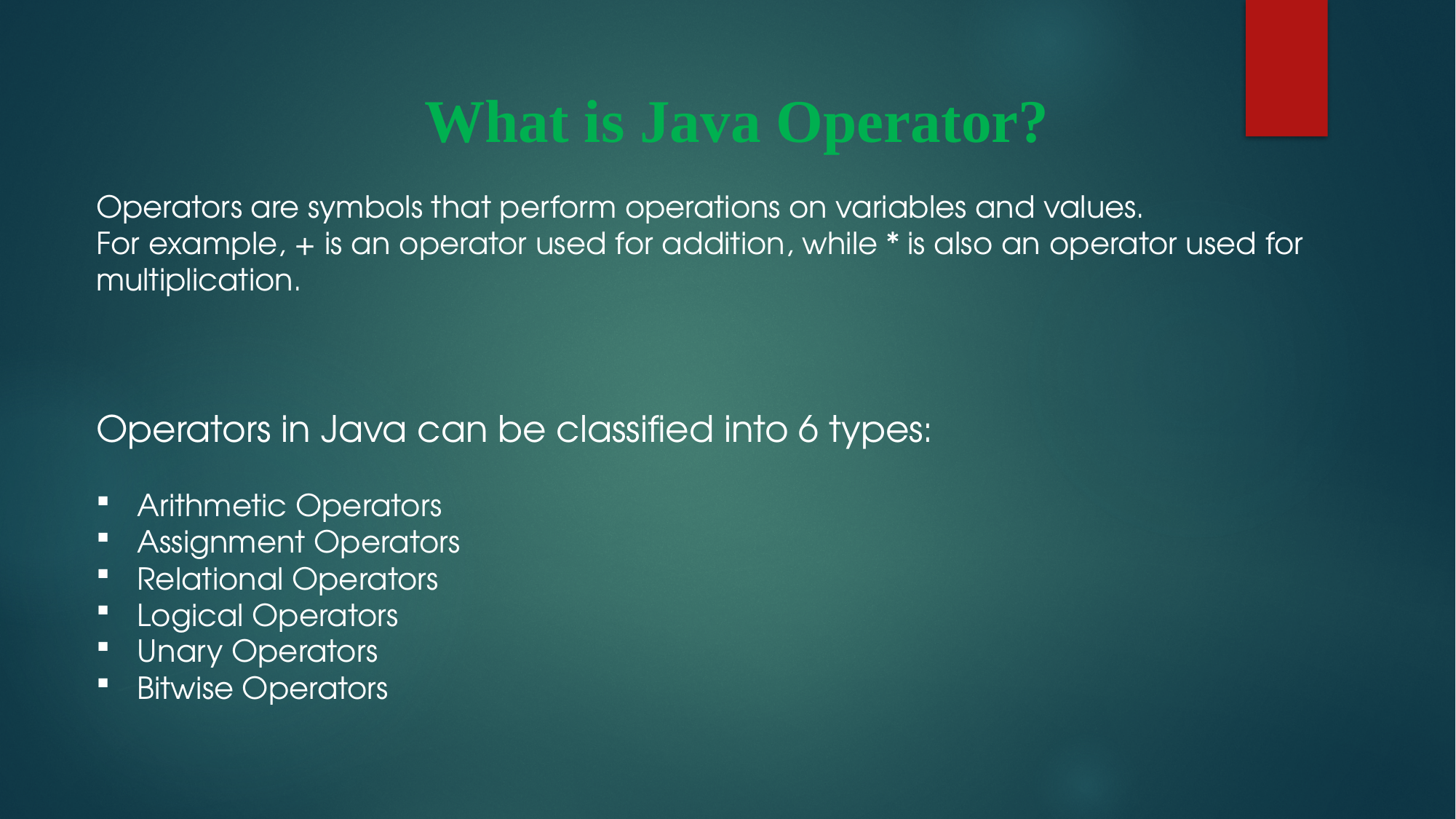

# What is Java Operator?
Operators are symbols that perform operations on variables and values.
For example, + is an operator used for addition, while * is also an operator used for multiplication.

Operators in Java can be classified into 6 types:

Arithmetic Operators
Assignment Operators
Relational Operators
Logical Operators
Unary Operators
Bitwise Operators